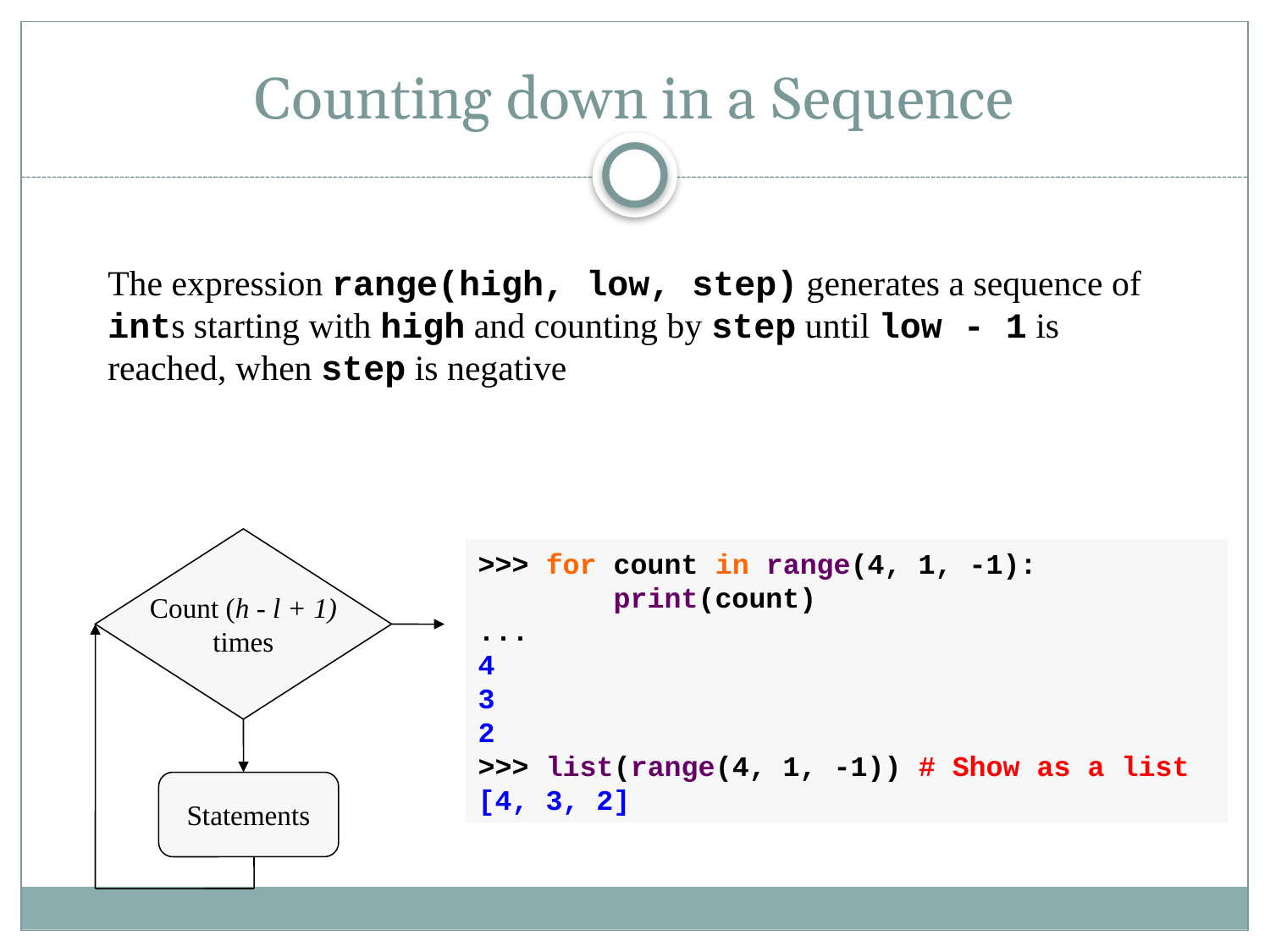

# Counting down in a Sequence
The expression range(high, low, step) generates a sequence of ints starting with high and counting by step until low - 1 is reached, when step is negative
Count (h - l + 1)
times
>>> for count in range(4, 1, -1):
        print(count)
...
4
3
2
>>> list(range(4, 1, -1)) # Show as a list
[4, 3, 2]

Statements